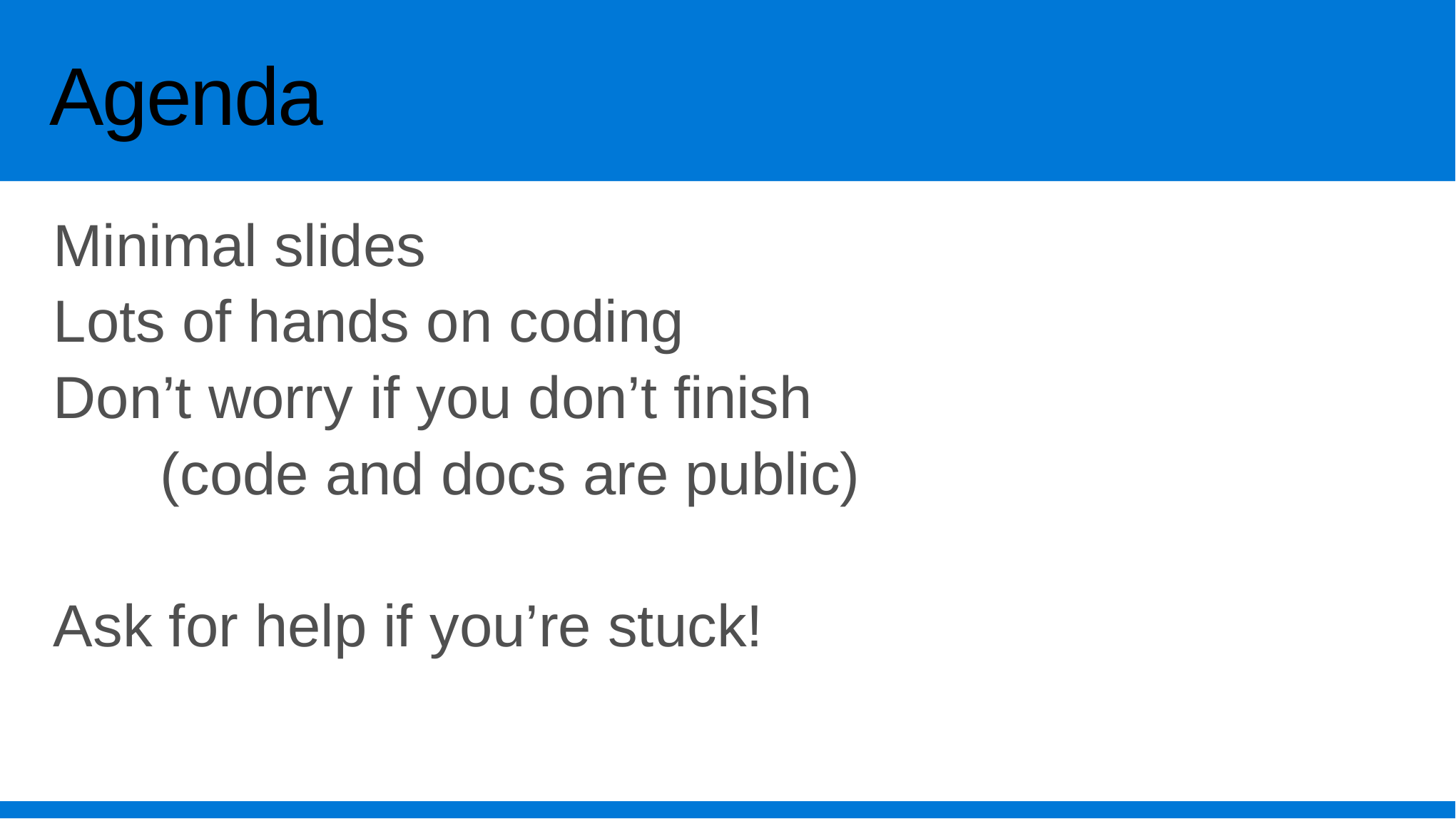

# Agenda

Minimal slides
Lots of hands on coding
Don’t worry if you don’t finish
	(code and docs are public)

Ask for help if you’re stuck!